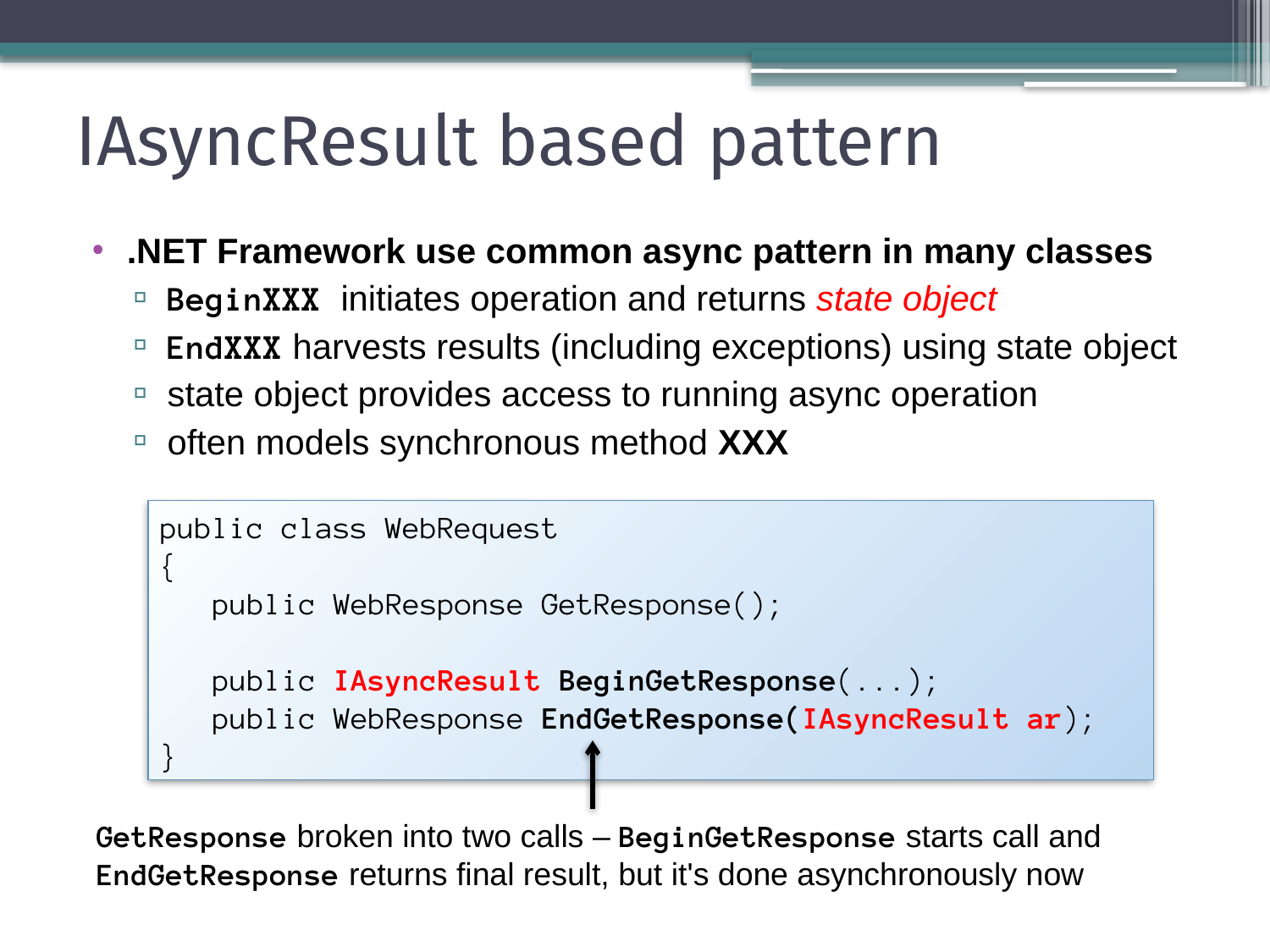

# IAsyncResult based pattern
.NET Framework use common async pattern in many classes
BeginXXX initiates operation and returns state object
EndXXX harvests results (including exceptions) using state object
state object provides access to running async operation
often models synchronous method XXX

public class WebRequest
{
   public WebResponse GetResponse();
   public IAsyncResult BeginGetResponse(...);
   public WebResponse EndGetResponse(IAsyncResult ar);
}
GetResponse broken into two calls – BeginGetResponse starts call and EndGetResponse returns final result, but it's done asynchronously now